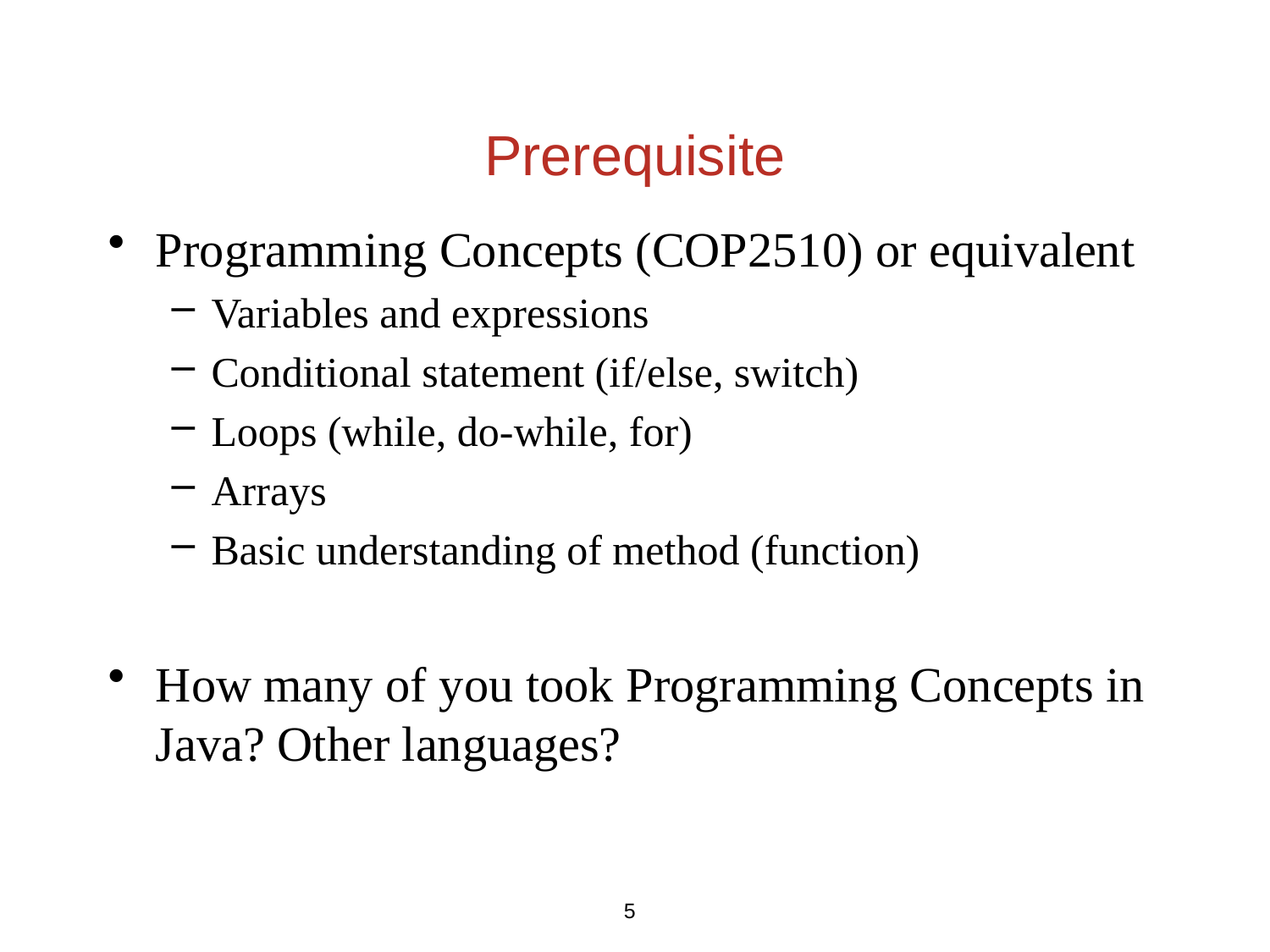

# Prerequisite
Programming Concepts (COP2510) or equivalent
Variables and expressions
Conditional statement (if/else, switch)
Loops (while, do-while, for)
Arrays
Basic understanding of method (function)

How many of you took Programming Concepts in Java? Other languages?
5